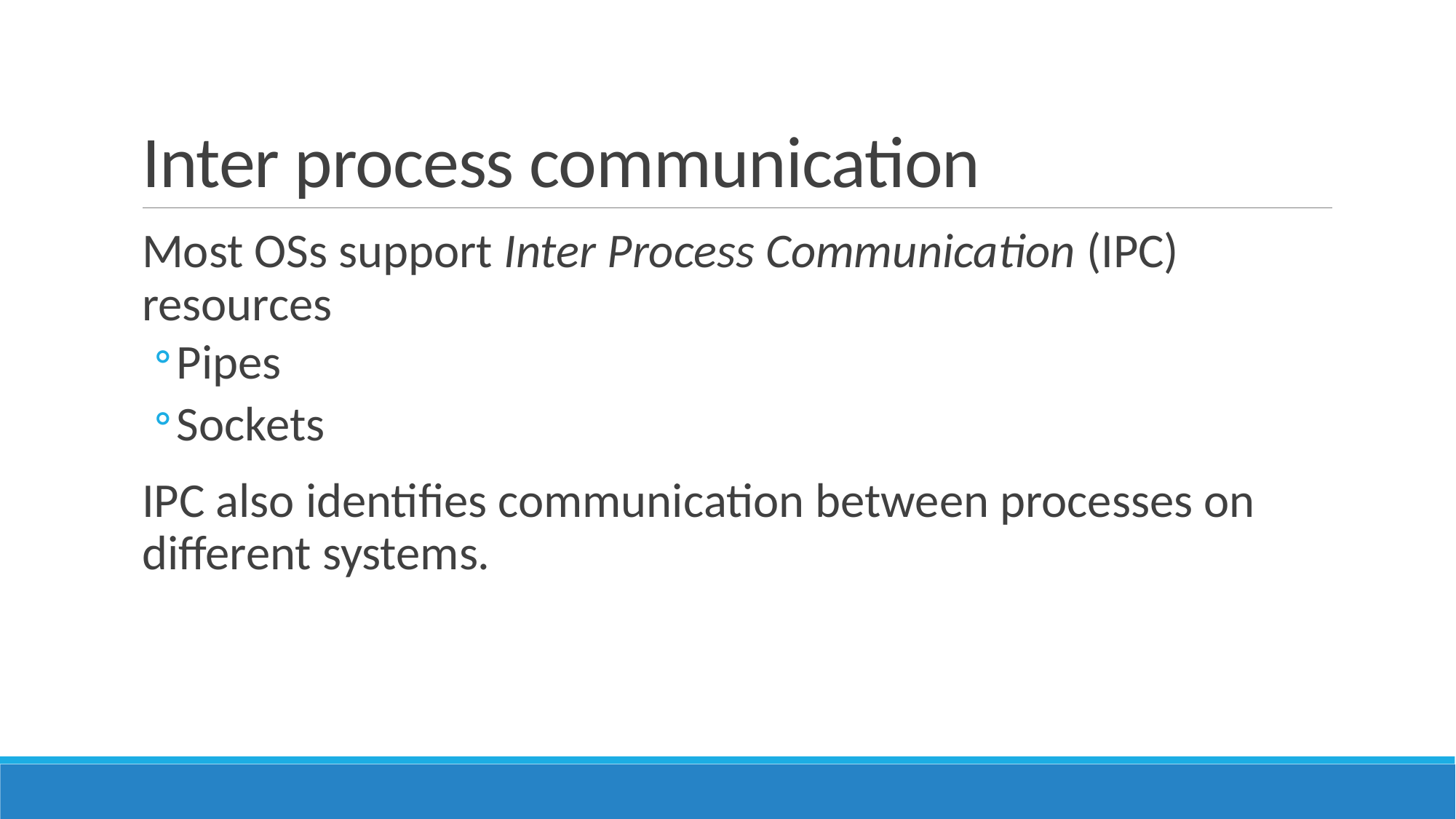

# Inter process communication
Most OSs support Inter Process Communication (IPC) resources
Pipes
Sockets
IPC also identifies communication between processes on different systems.